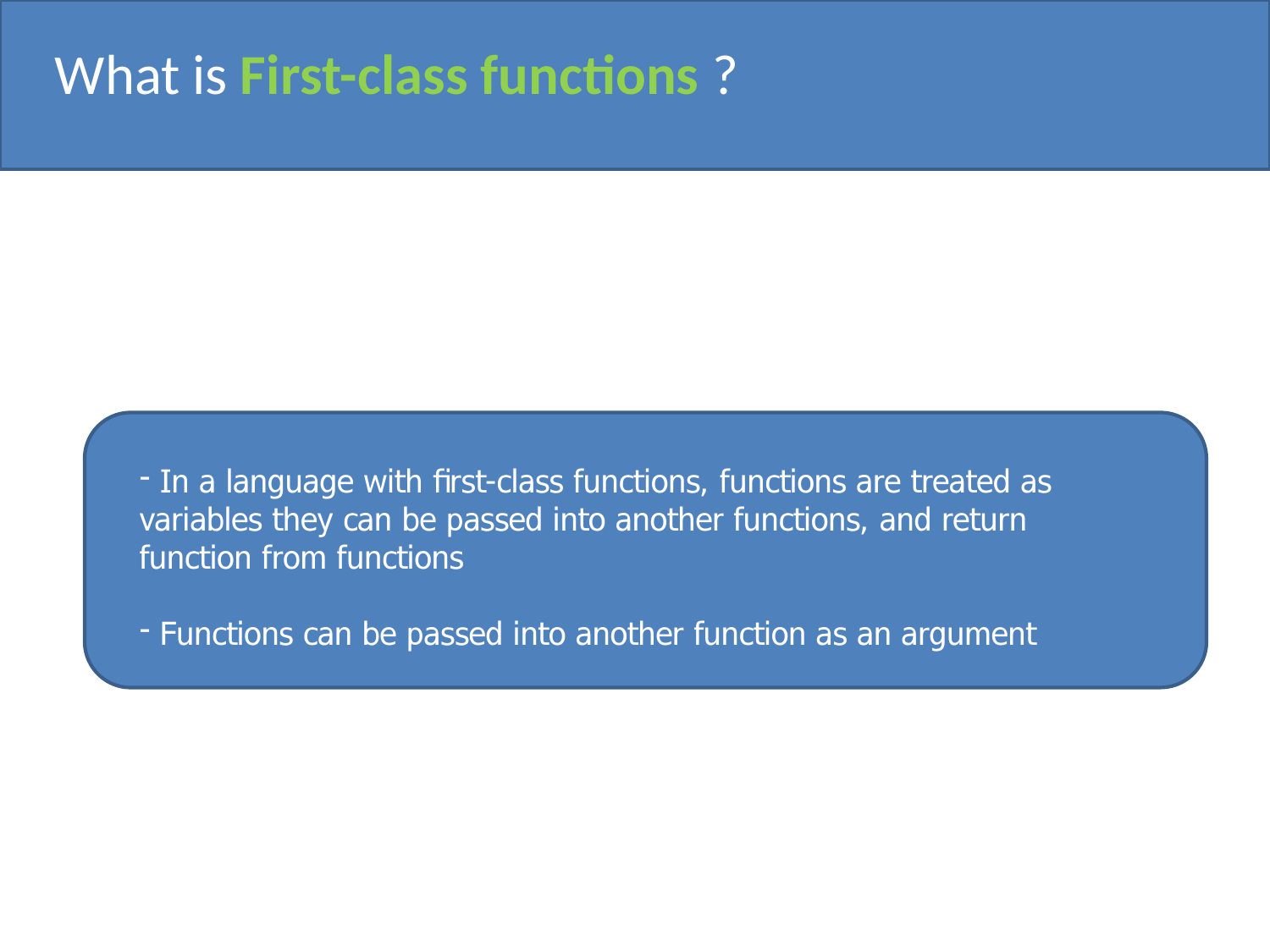

What is First-class functions ?

 In a language with first-class functions, functions are treated as variables they can be passed into another functions, and return function from functions

 Functions can be passed into another function as an argument